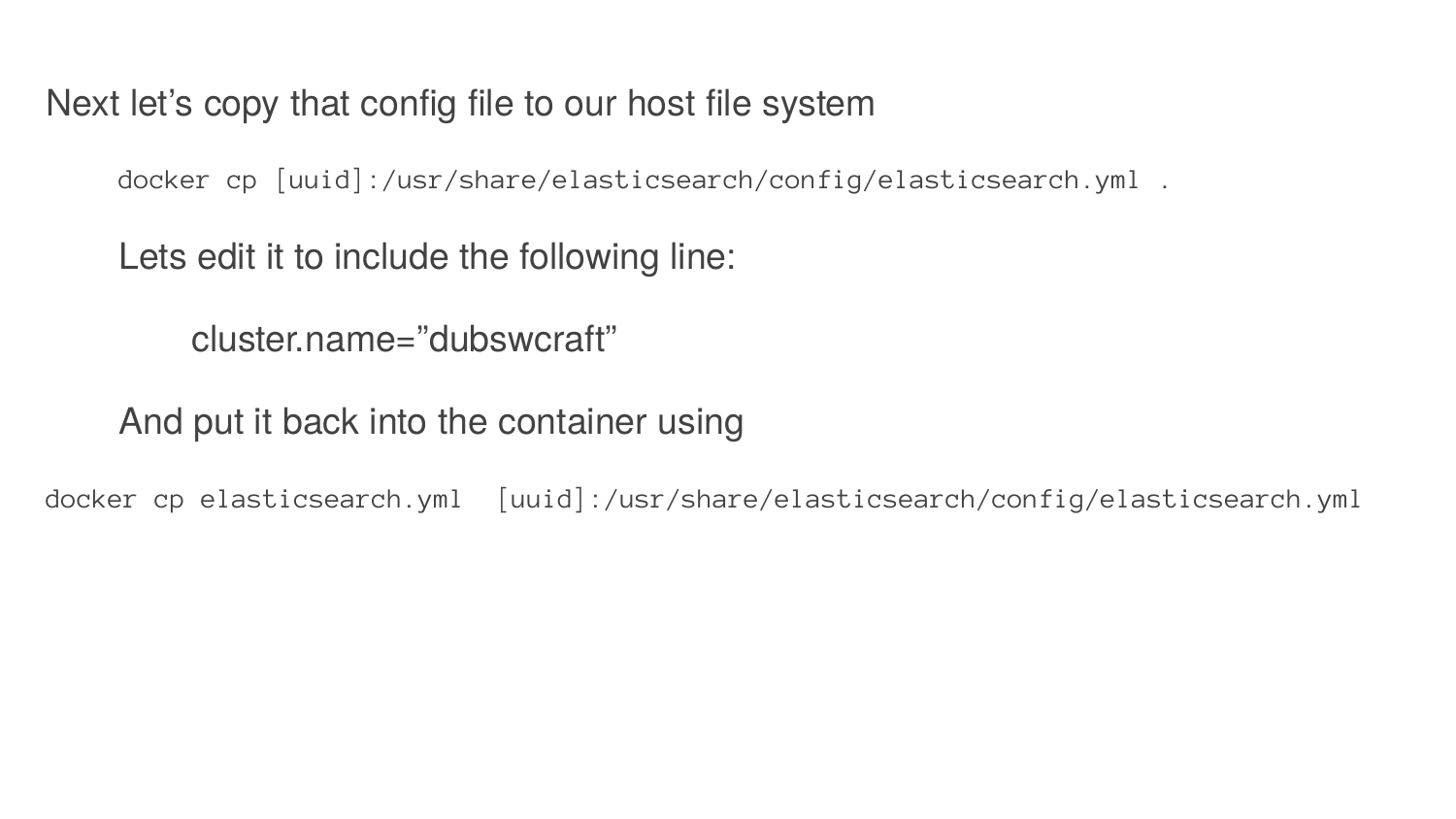

Next let’s copy that config file to our host file system
docker cp [uuid]:/usr/share/elasticsearch/config/elasticsearch.yml .
Lets edit it to include the following line:
	cluster.name=”dubswcraft”
And put it back into the container using
docker cp elasticsearch.yml  [uuid]:/usr/share/elasticsearch/config/elasticsearch.yml